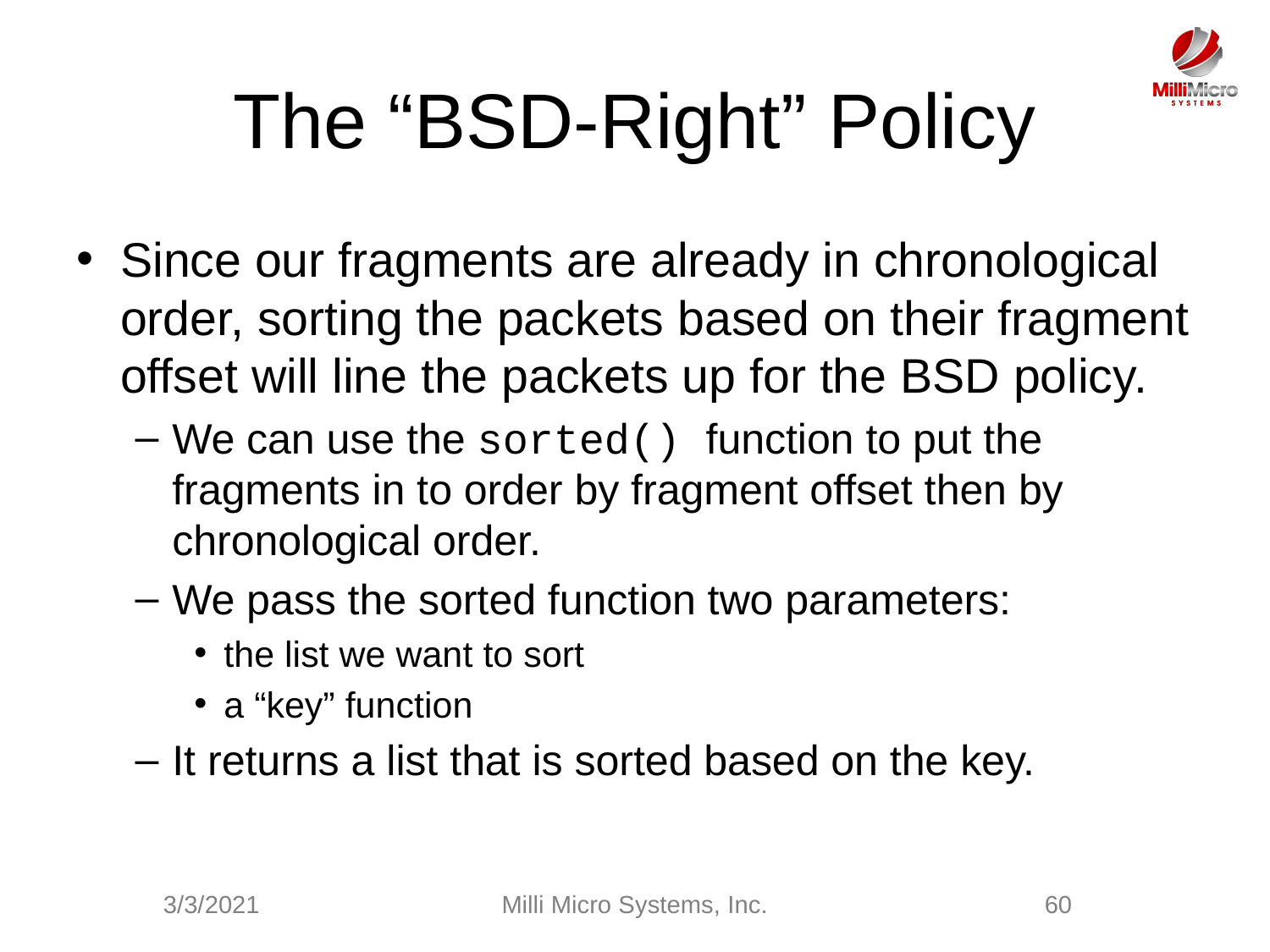

# The “BSD-Right” Policy
Since our fragments are already in chronological order, sorting the packets based on their fragment offset will line the packets up for the BSD policy.
We can use the sorted() function to put the fragments in to order by fragment offset then by chronological order.
We pass the sorted function two parameters:
the list we want to sort
a “key” function
It returns a list that is sorted based on the key.
3/3/2021
Milli Micro Systems, Inc.
60